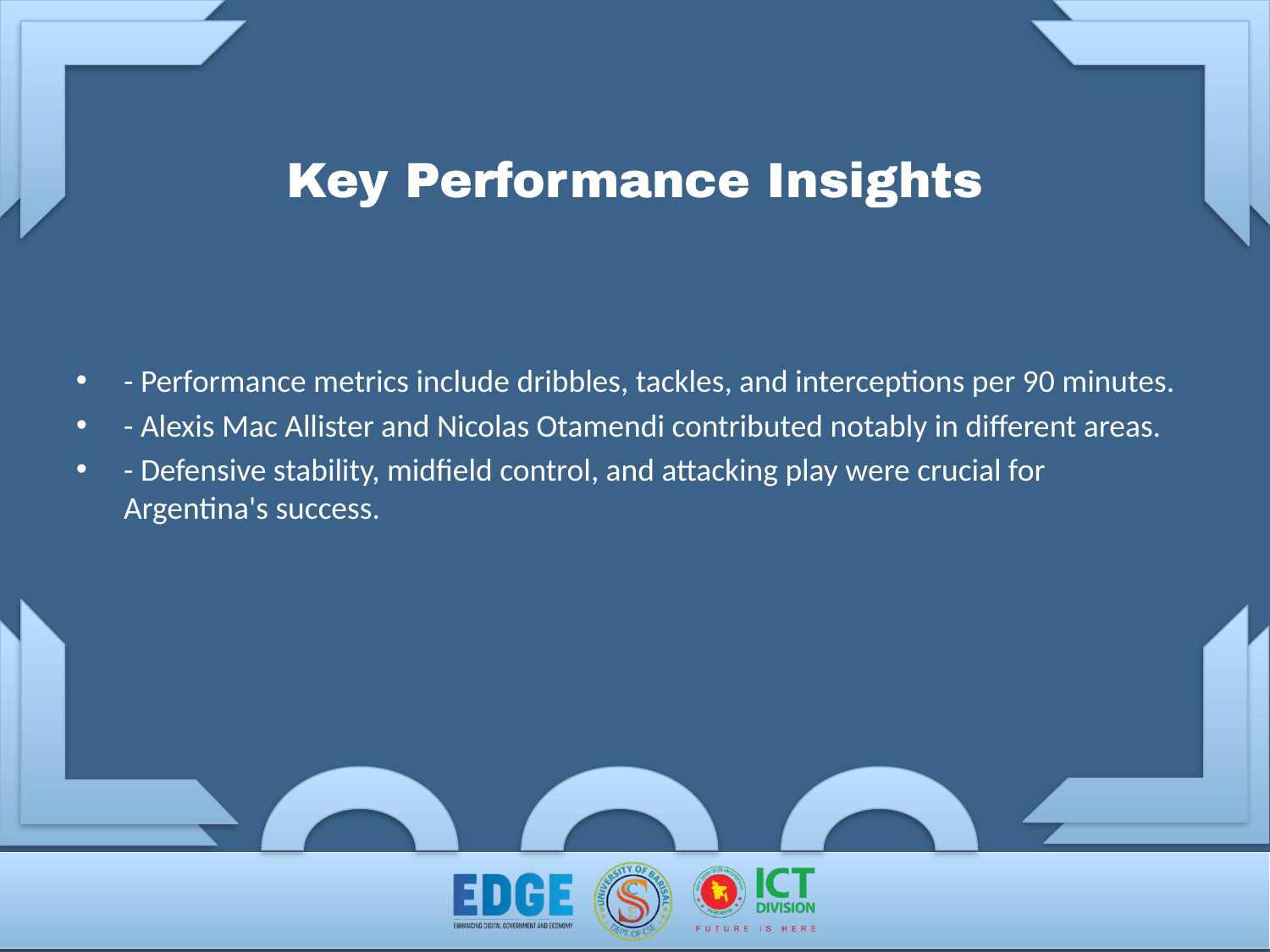

# Key Performance Insights
- Performance metrics include dribbles, tackles, and interceptions per 90 minutes.
- Alexis Mac Allister and Nicolas Otamendi contributed notably in different areas.
- Defensive stability, midfield control, and attacking play were crucial for Argentina's success.